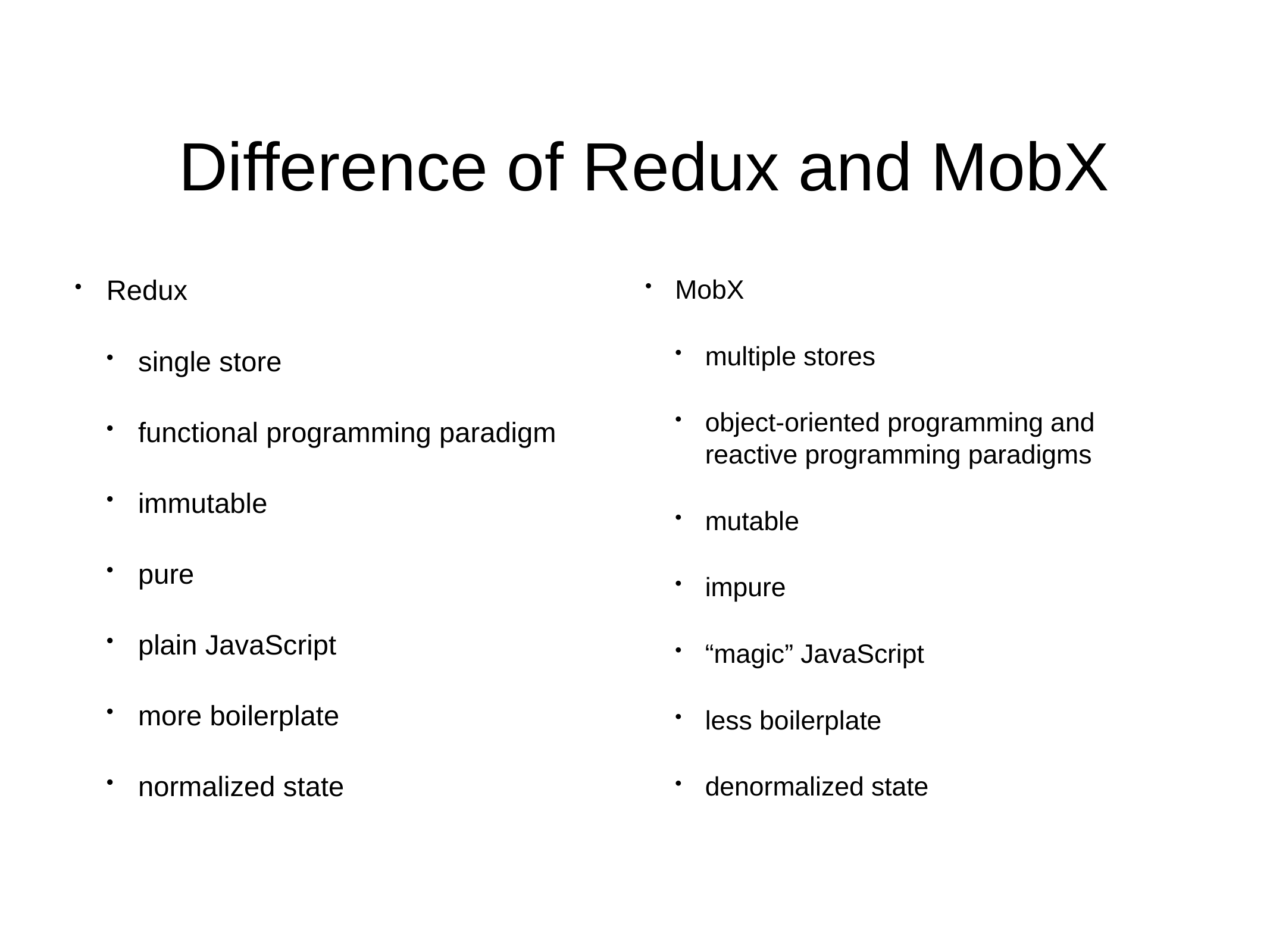

# Difference of Redux and MobX
Redux
single store
functional programming paradigm
immutable
pure
plain JavaScript
more boilerplate
normalized state
MobX
multiple stores
object-oriented programming and reactive programming paradigms
mutable
impure
“magic” JavaScript
less boilerplate
denormalized state